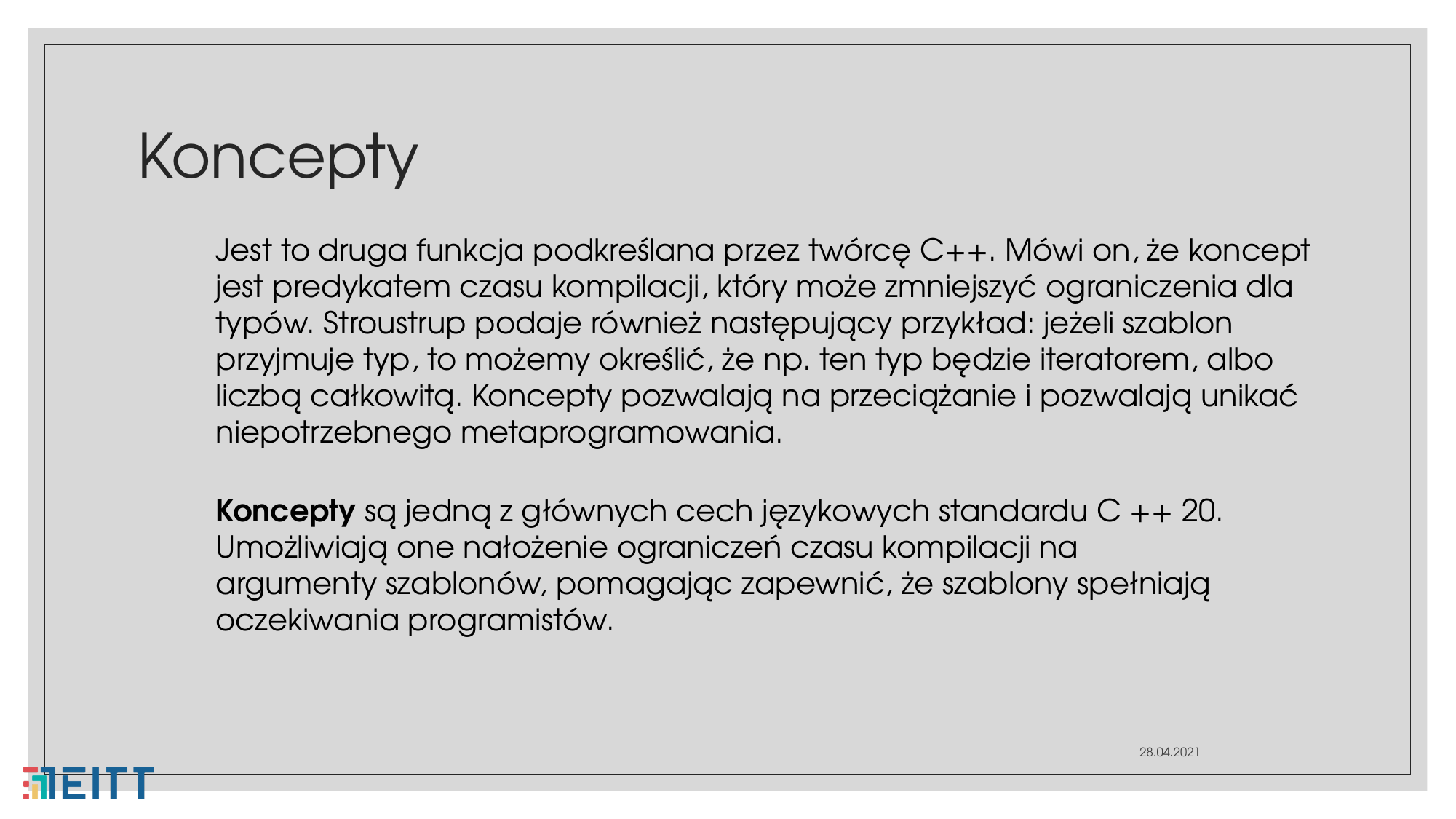

# Koncepty
Jest to druga funkcja podkreślana przez twórcę C++. Mówi on, że koncept jest predykatem czasu kompilacji, który może zmniejszyć ograniczenia dla typów. Stroustrup podaje również następujący przykład: jeżeli szablon przyjmuje typ, to możemy określić, że np. ten typ będzie iteratorem, albo liczbą całkowitą. Koncepty pozwalają na przeciążanie i pozwalają unikać niepotrzebnego metaprogramowania.
Koncepty są jedną z głównych cech językowych standardu C ++ 20. Umożliwiają one nałożenie ograniczeń czasu kompilacji na argumenty szablonów, pomagając zapewnić, że szablony spełniają oczekiwania programistów.
28.04.2021